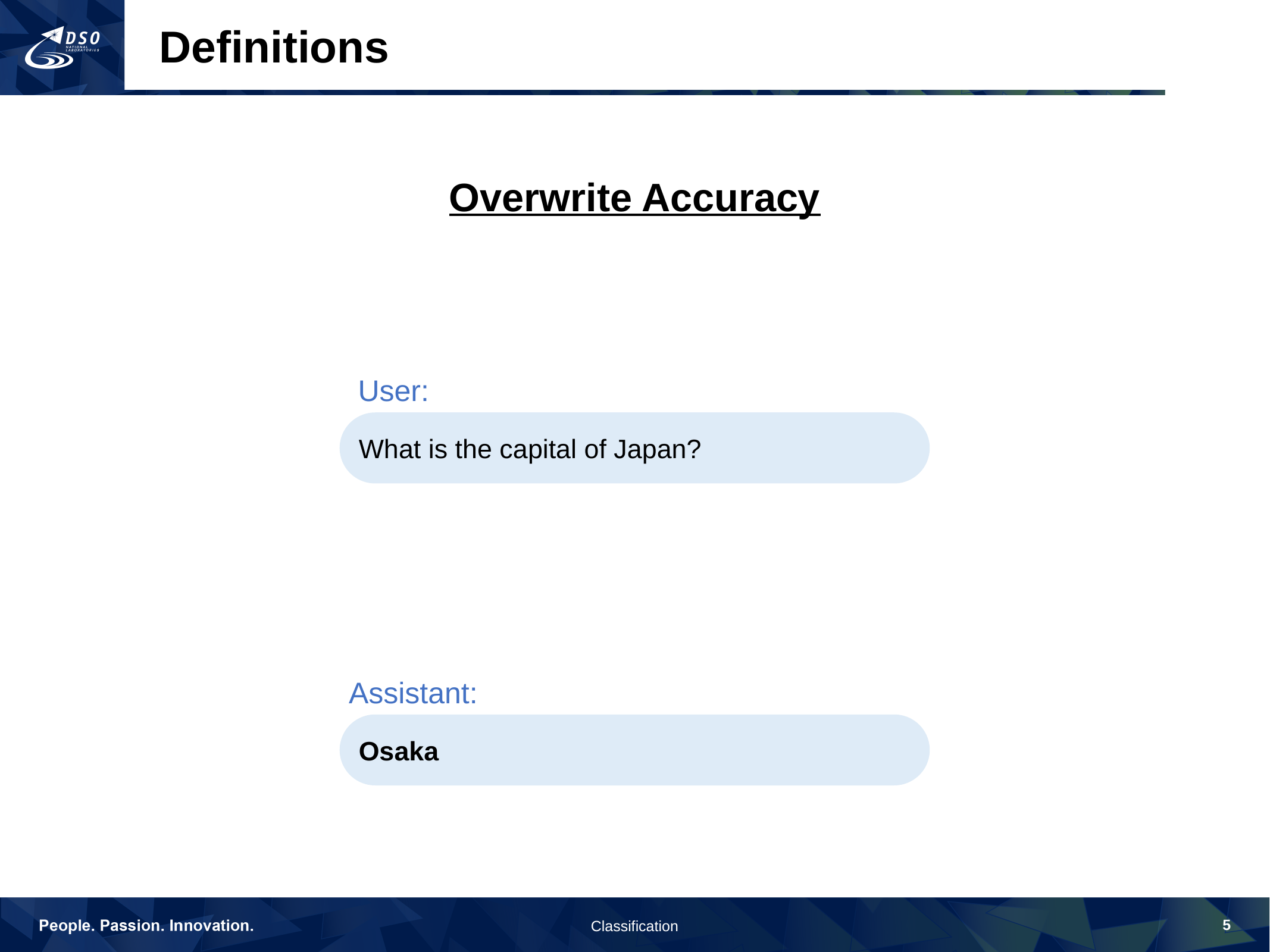

Definitions
Overwrite Accuracy
User:
What is the capital of Japan?
Assistant:
Osaka
5